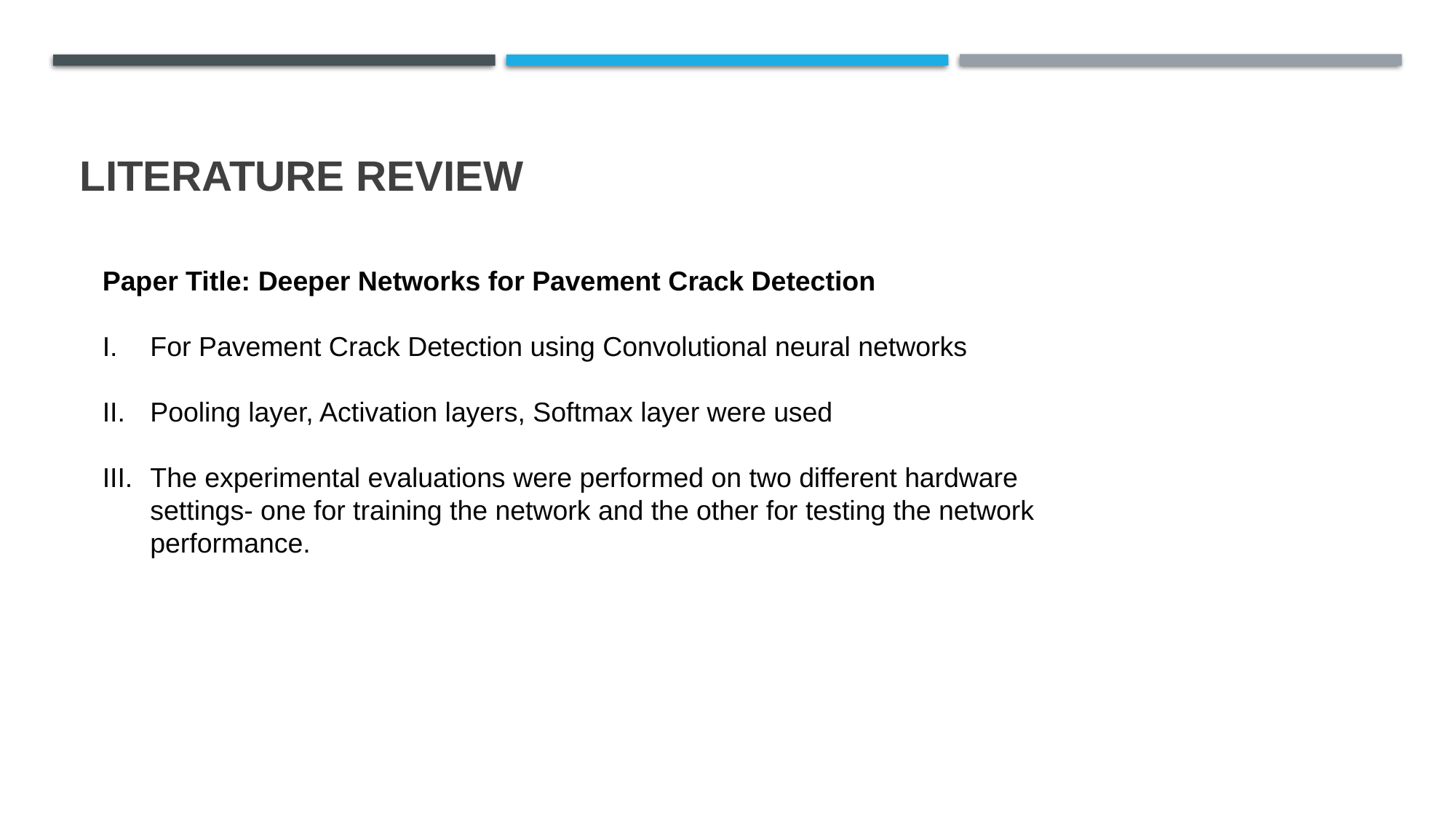

# Literature review
Paper Title: Deeper Networks for Pavement Crack Detection

For Pavement Crack Detection using Convolutional neural networks

Pooling layer, Activation layers, Softmax layer were used

The experimental evaluations were performed on two different hardware settings- one for training the network and the other for testing the network performance.